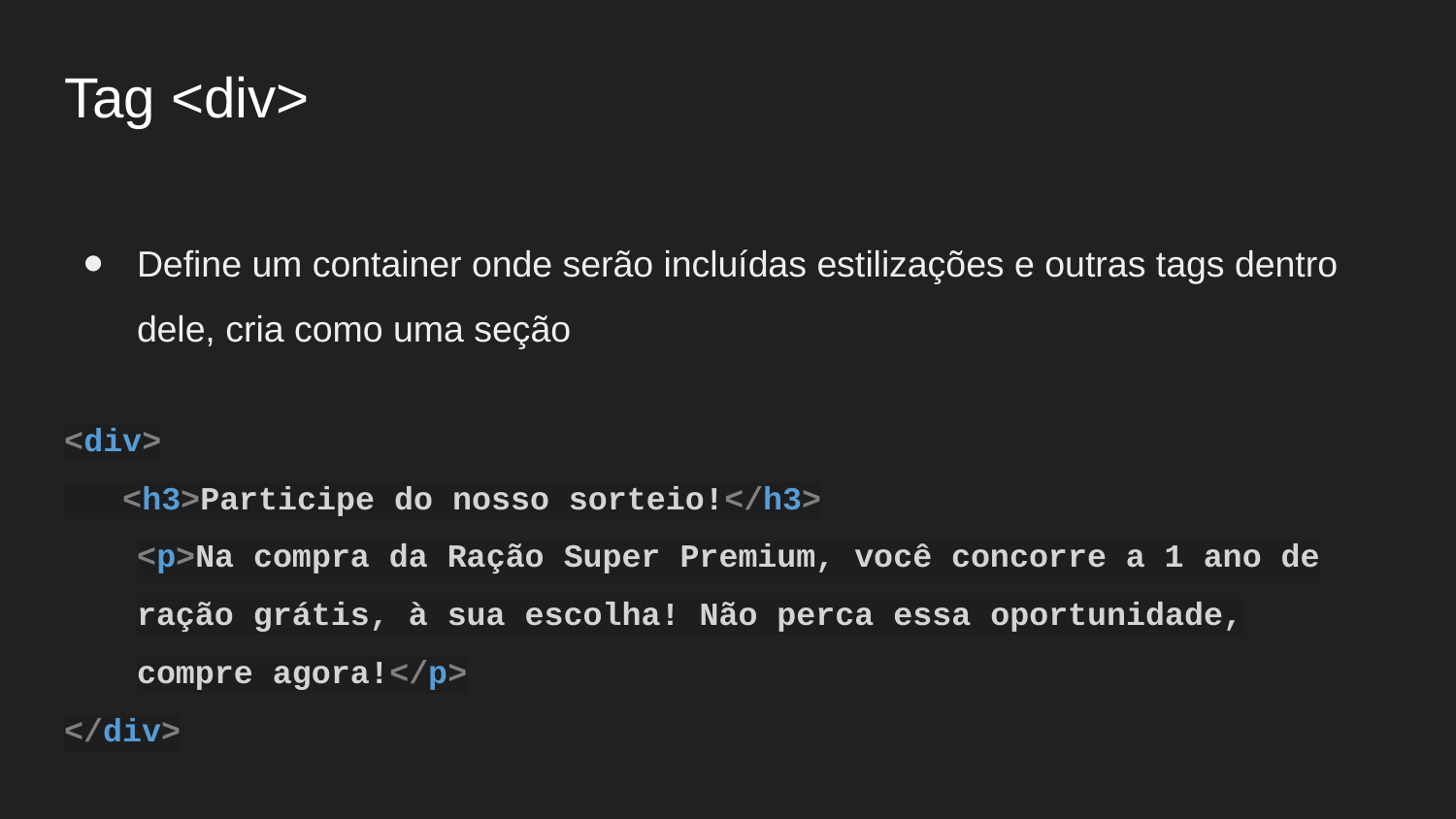

Tag <div>

Define um container onde serão incluídas estilizações e outras tags dentro dele, cria como uma seção

<div>
   <h3>Participe do nosso sorteio!</h3>
<p>Na compra da Ração Super Premium, você concorre a 1 ano de ração grátis, à sua escolha! Não perca essa oportunidade,
compre agora!</p>
</div>